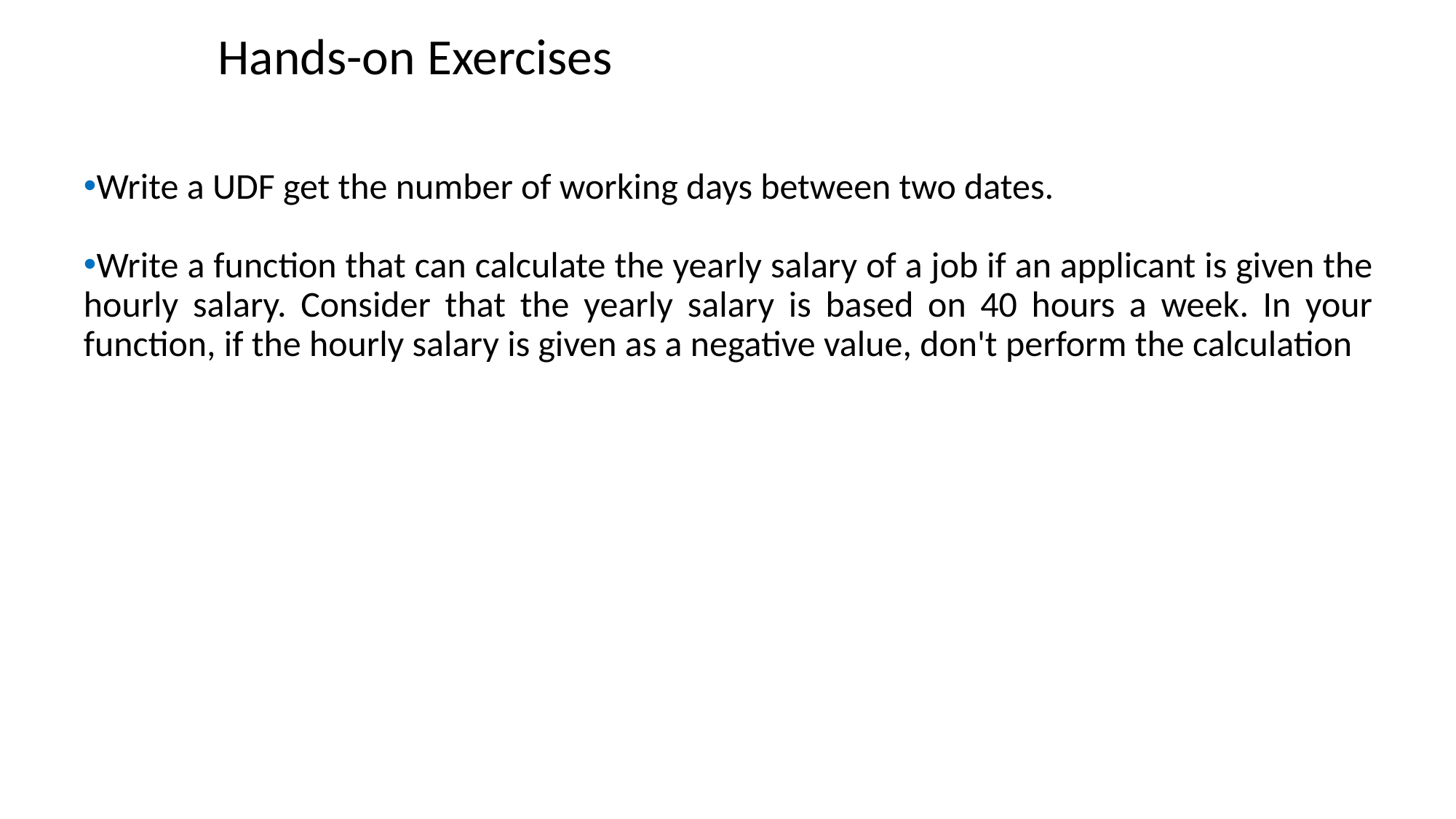

Hands-on Exercises
Write a UDF get the number of working days between two dates.

Write a function that can calculate the yearly salary of a job if an applicant is given the hourly salary. Consider that the yearly salary is based on 40 hours a week. In your function, if the hourly salary is given as a negative value, don't perform the calculation